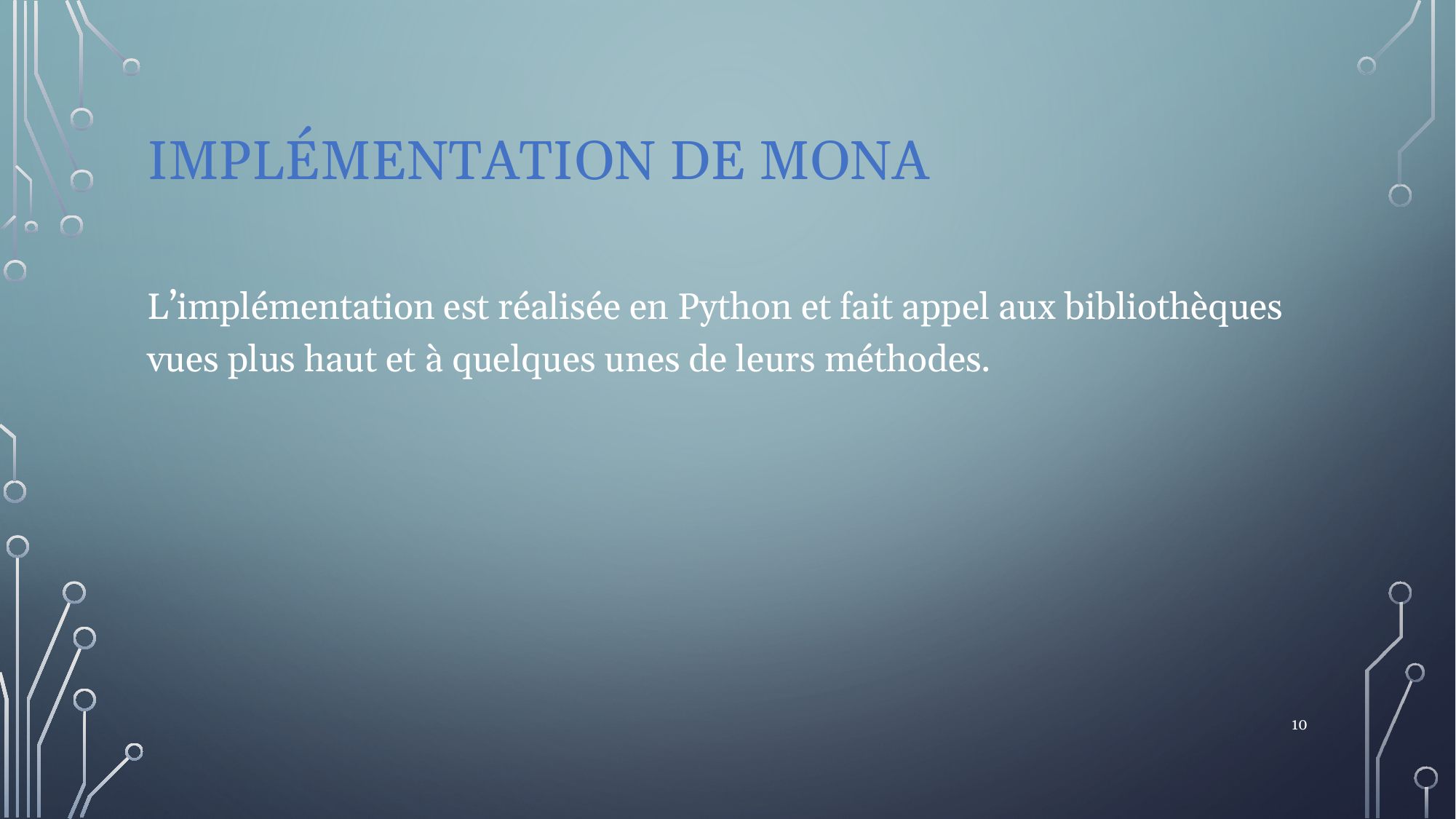

# Implémentation de mona
L’implémentation est réalisée en Python et fait appel aux bibliothèques vues plus haut et à quelques unes de leurs méthodes.
10